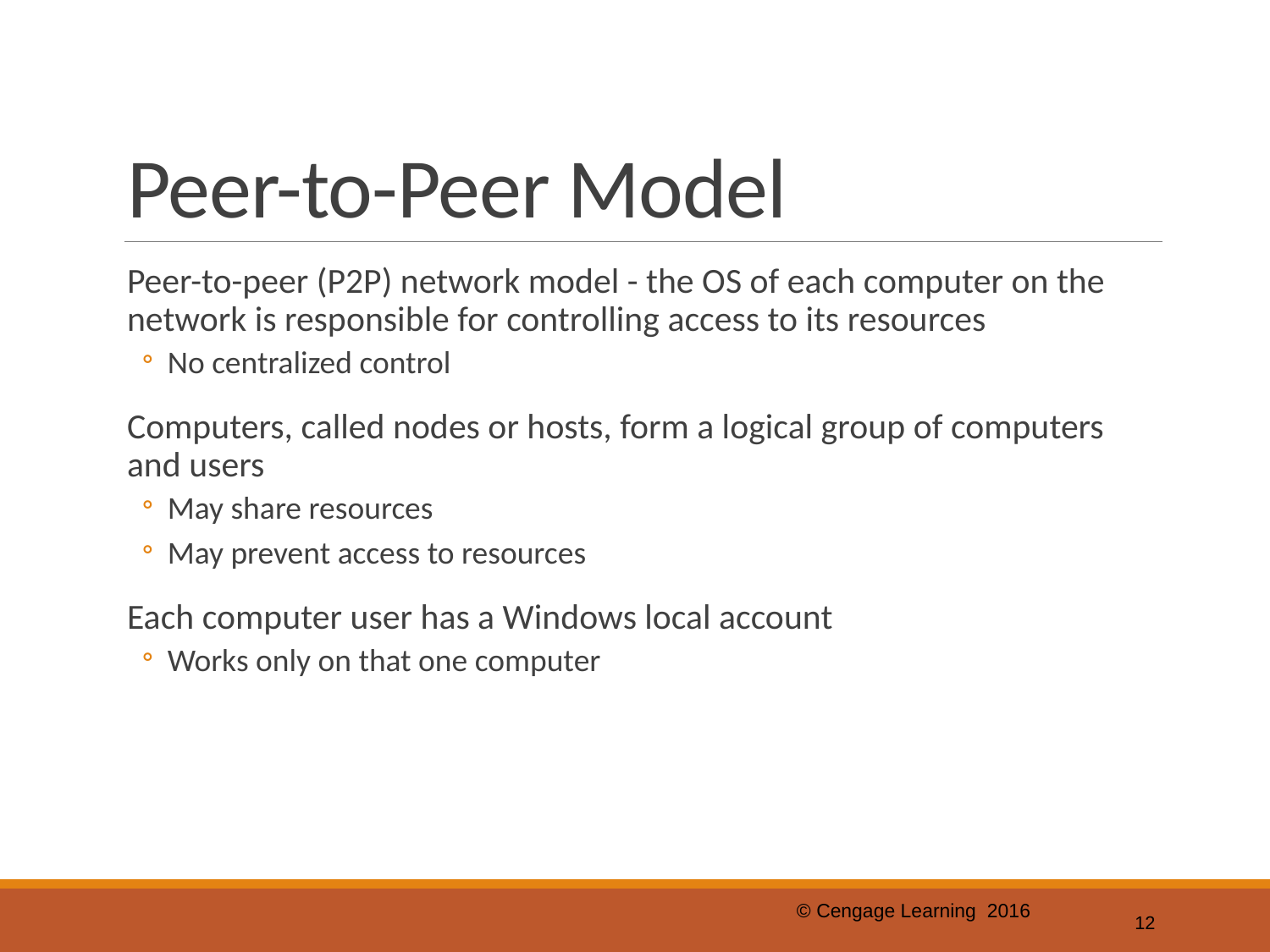

# Peer-to-Peer Model
Peer-to-peer (P2P) network model - the OS of each computer on the network is responsible for controlling access to its resources
No centralized control
Computers, called nodes or hosts, form a logical group of computers and users
May share resources
May prevent access to resources
Each computer user has a Windows local account
Works only on that one computer

12